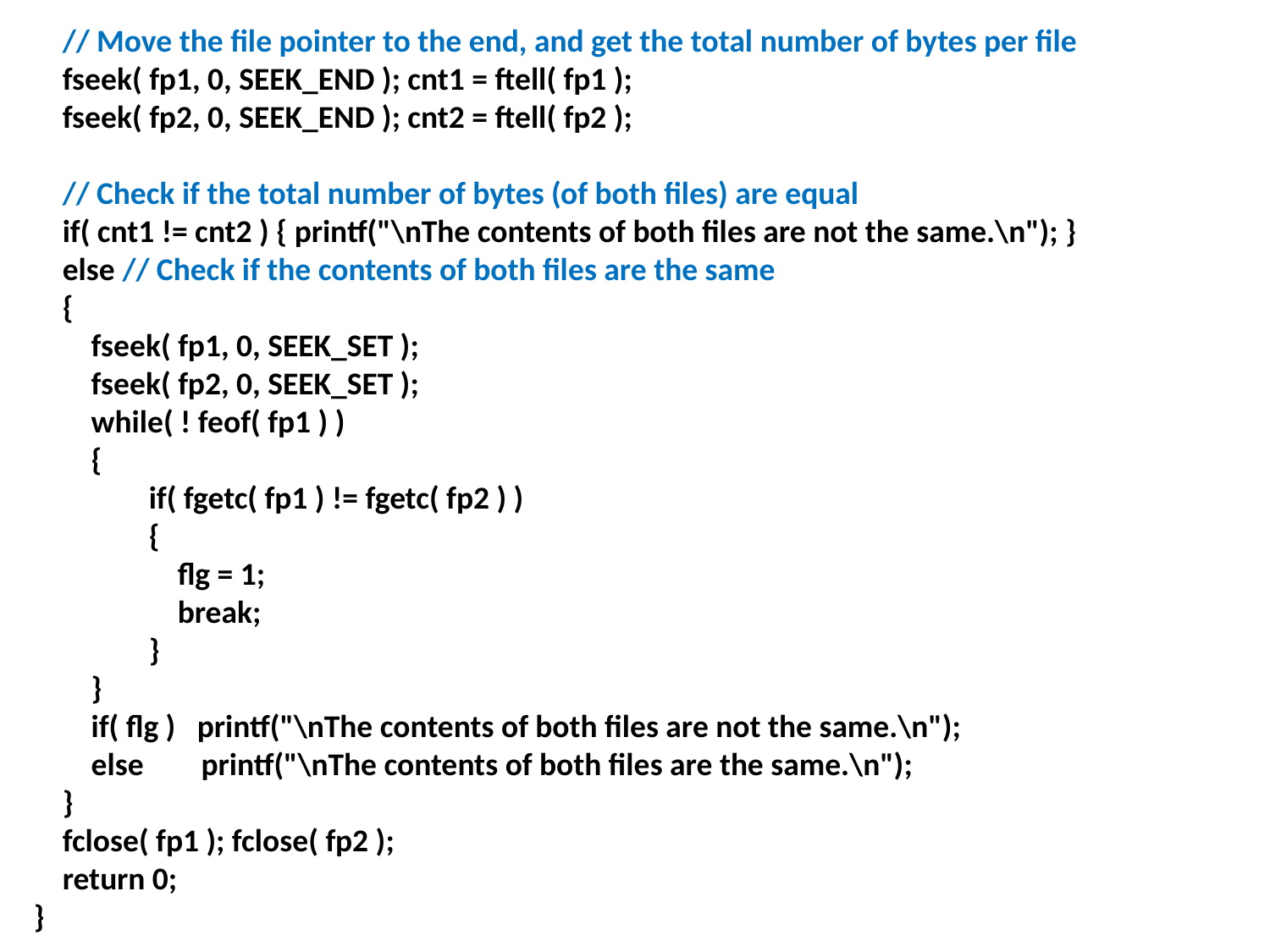

// Move the file pointer to the end, and get the total number of bytes per file
    fseek( fp1, 0, SEEK_END ); cnt1 = ftell( fp1 );
    fseek( fp2, 0, SEEK_END ); cnt2 = ftell( fp2 );

    // Check if the total number of bytes (of both files) are equal
    if( cnt1 != cnt2 ) { printf("\nThe contents of both files are not the same.\n"); }
    else // Check if the contents of both files are the same
    {
        fseek( fp1, 0, SEEK_SET );
        fseek( fp2, 0, SEEK_SET );
        while( ! feof( fp1 ) )
        {
                if( fgetc( fp1 ) != fgetc( fp2 ) )
                {
                    flg = 1;
                    break;
                }
        }
        if( flg )   printf("\nThe contents of both files are not the same.\n");
        else        printf("\nThe contents of both files are the same.\n");
    }
    fclose( fp1 ); fclose( fp2 );
    return 0;
}